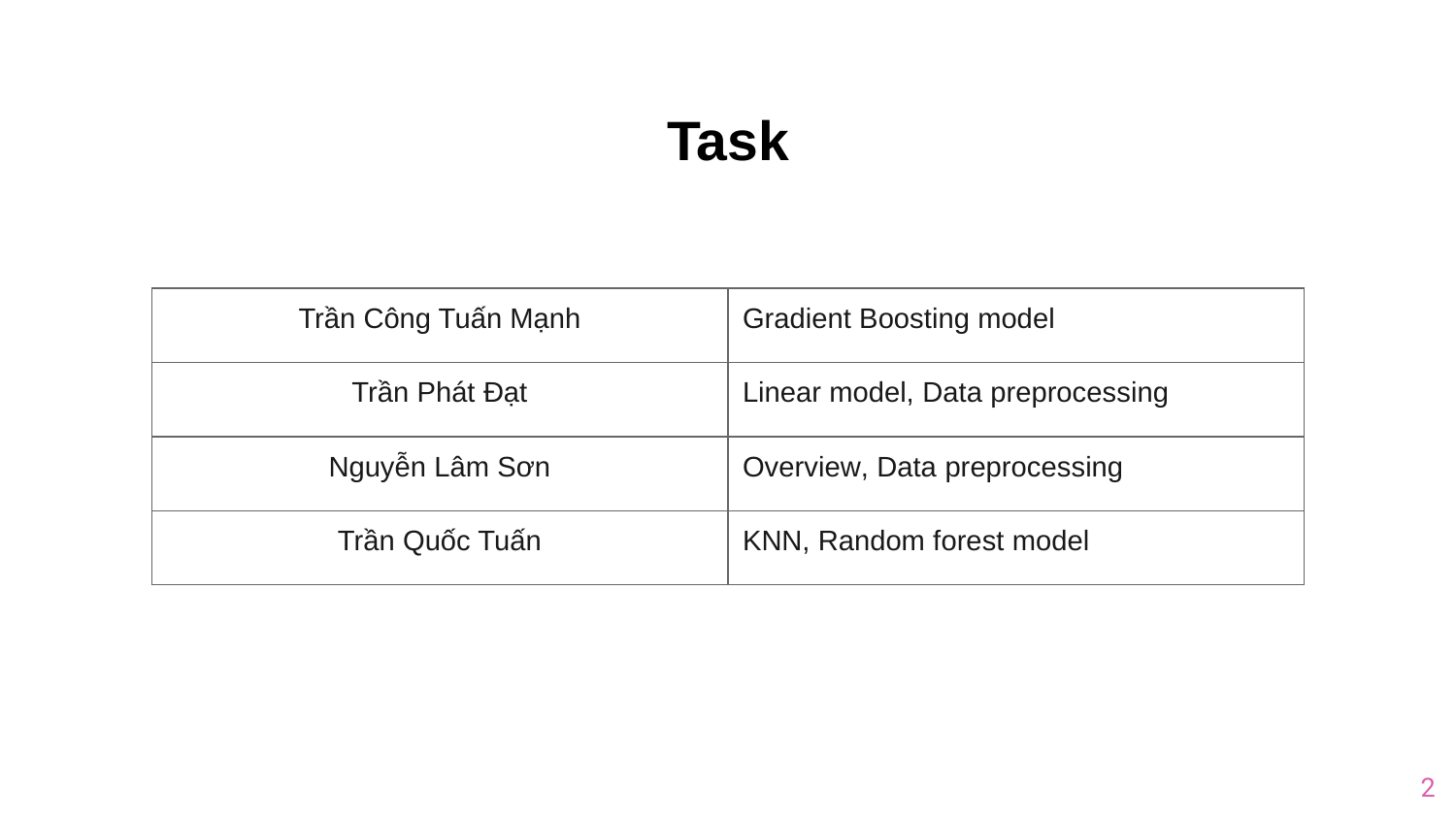

Task
| Trần Công Tuấn Mạnh | Gradient Boosting model |
| --- | --- |
| Trần Phát Đạt | Linear model, Data preprocessing |
| Nguyễn Lâm Sơn | Overview, Data preprocessing |
| Trần Quốc Tuấn | KNN, Random forest model |
2